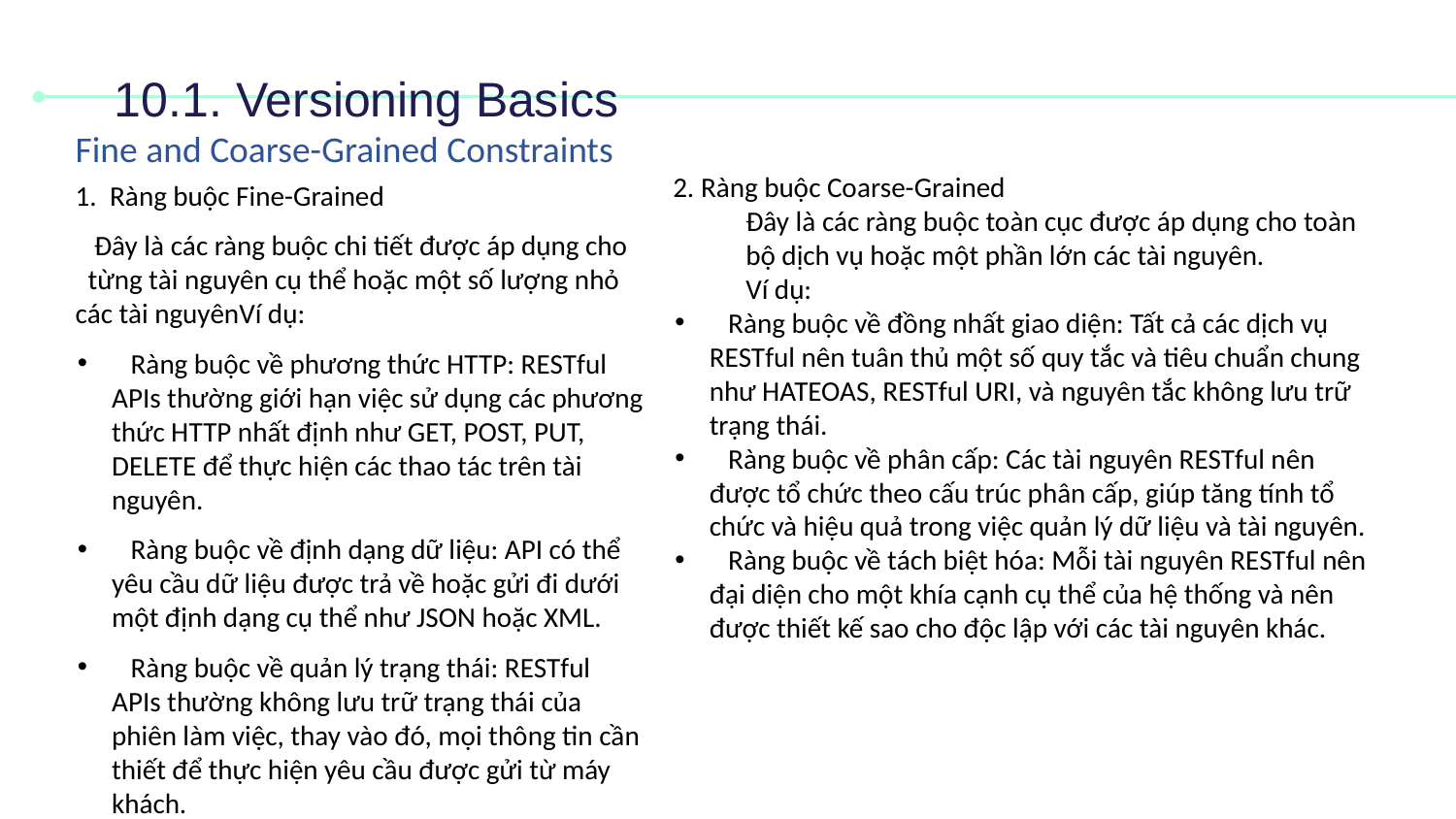

# 10.1. Versioning Basics
Fine and Coarse-Grained Constraints
2. Ràng buộc Coarse-Grained
Đây là các ràng buộc toàn cục được áp dụng cho toàn bộ dịch vụ hoặc một phần lớn các tài nguyên.
Ví dụ:
   Ràng buộc về đồng nhất giao diện: Tất cả các dịch vụ RESTful nên tuân thủ một số quy tắc và tiêu chuẩn chung như HATEOAS, RESTful URI, và nguyên tắc không lưu trữ trạng thái.
   Ràng buộc về phân cấp: Các tài nguyên RESTful nên được tổ chức theo cấu trúc phân cấp, giúp tăng tính tổ chức và hiệu quả trong việc quản lý dữ liệu và tài nguyên.
   Ràng buộc về tách biệt hóa: Mỗi tài nguyên RESTful nên đại diện cho một khía cạnh cụ thể của hệ thống và nên được thiết kế sao cho độc lập với các tài nguyên khác.
Ràng buộc Fine-Grained
   Đây là các ràng buộc chi tiết được áp dụng cho     từng tài nguyên cụ thể hoặc một số lượng nhỏ các tài nguyênVí dụ:
   Ràng buộc về phương thức HTTP: RESTful APIs thường giới hạn việc sử dụng các phương thức HTTP nhất định như GET, POST, PUT, DELETE để thực hiện các thao tác trên tài nguyên.
   Ràng buộc về định dạng dữ liệu: API có thể yêu cầu dữ liệu được trả về hoặc gửi đi dưới một định dạng cụ thể như JSON hoặc XML.
   Ràng buộc về quản lý trạng thái: RESTful APIs thường không lưu trữ trạng thái của phiên làm việc, thay vào đó, mọi thông tin cần thiết để thực hiện yêu cầu được gửi từ máy khách.